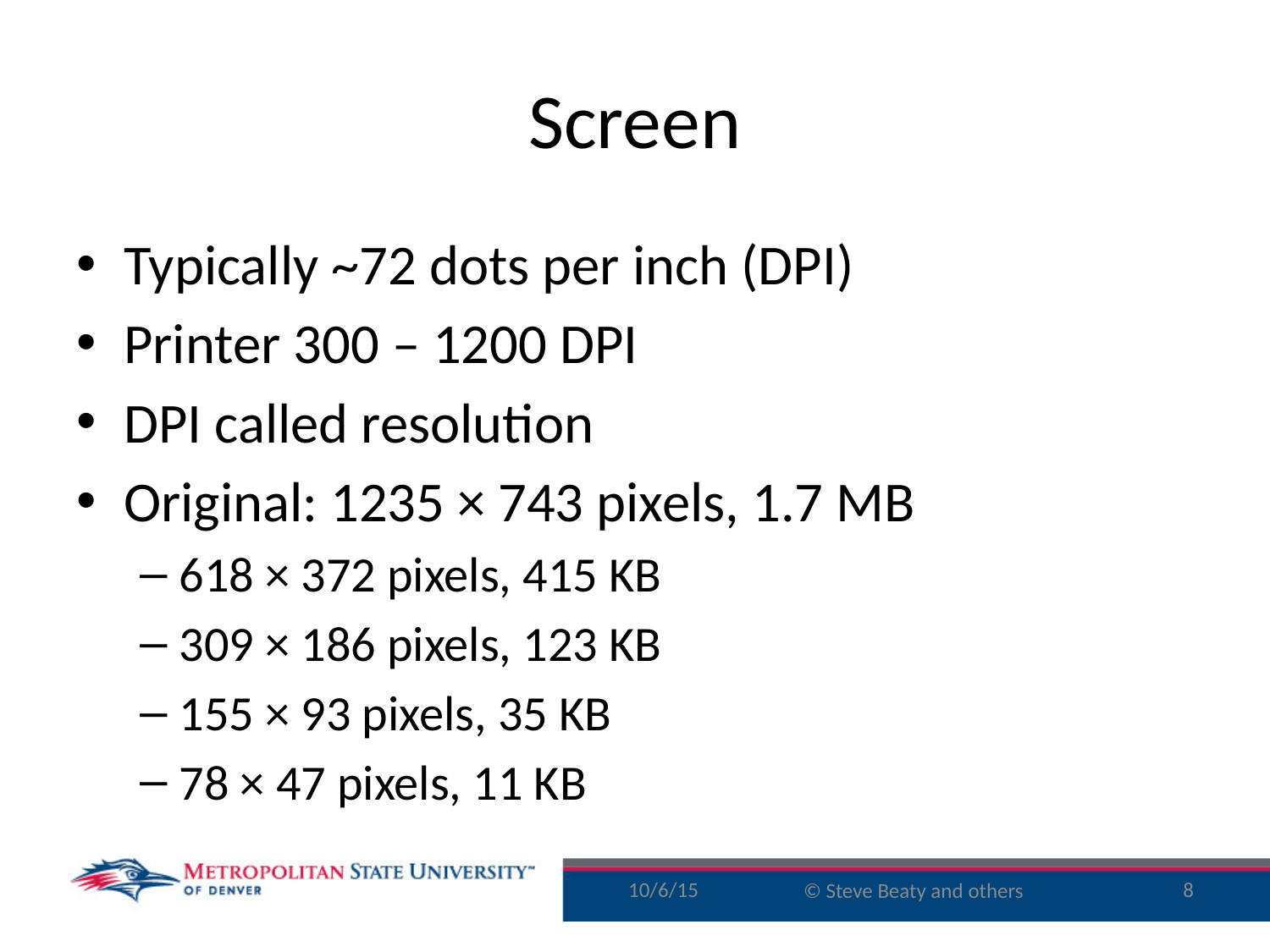

# Screen
Typically ~72 dots per inch (DPI)
Printer 300 – 1200 DPI
DPI called resolution
Original: 1235 × 743 pixels, 1.7 MB
618 × 372 pixels, 415 KB
309 × 186 pixels, 123 KB
155 × 93 pixels, 35 KB
78 × 47 pixels, 11 KB

10/6/15
8
© Steve Beaty and others